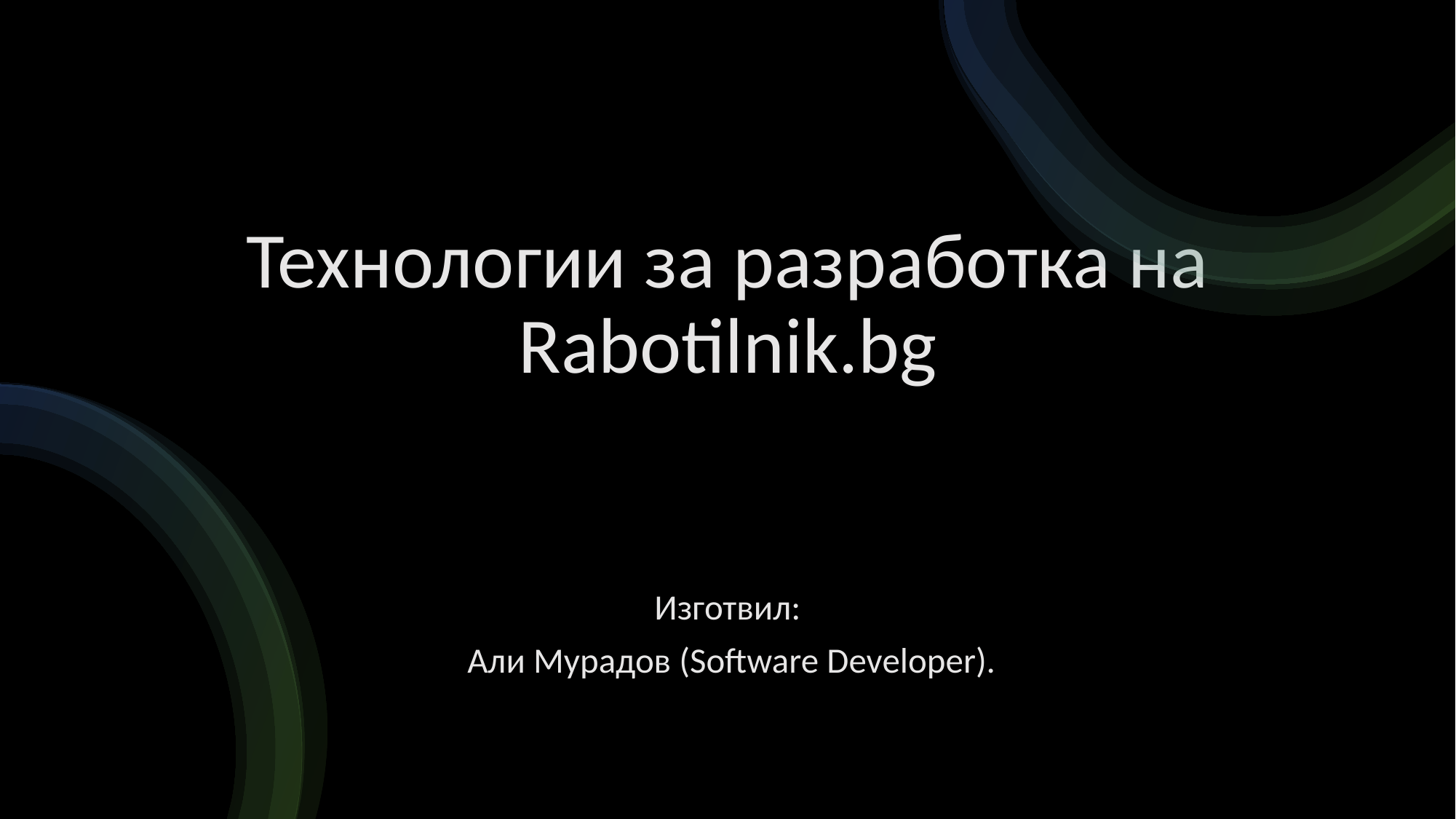

# Технологии за разработка на Rabotilnik.bg

Изготвил:
 Али Мурадов (Software Developer).